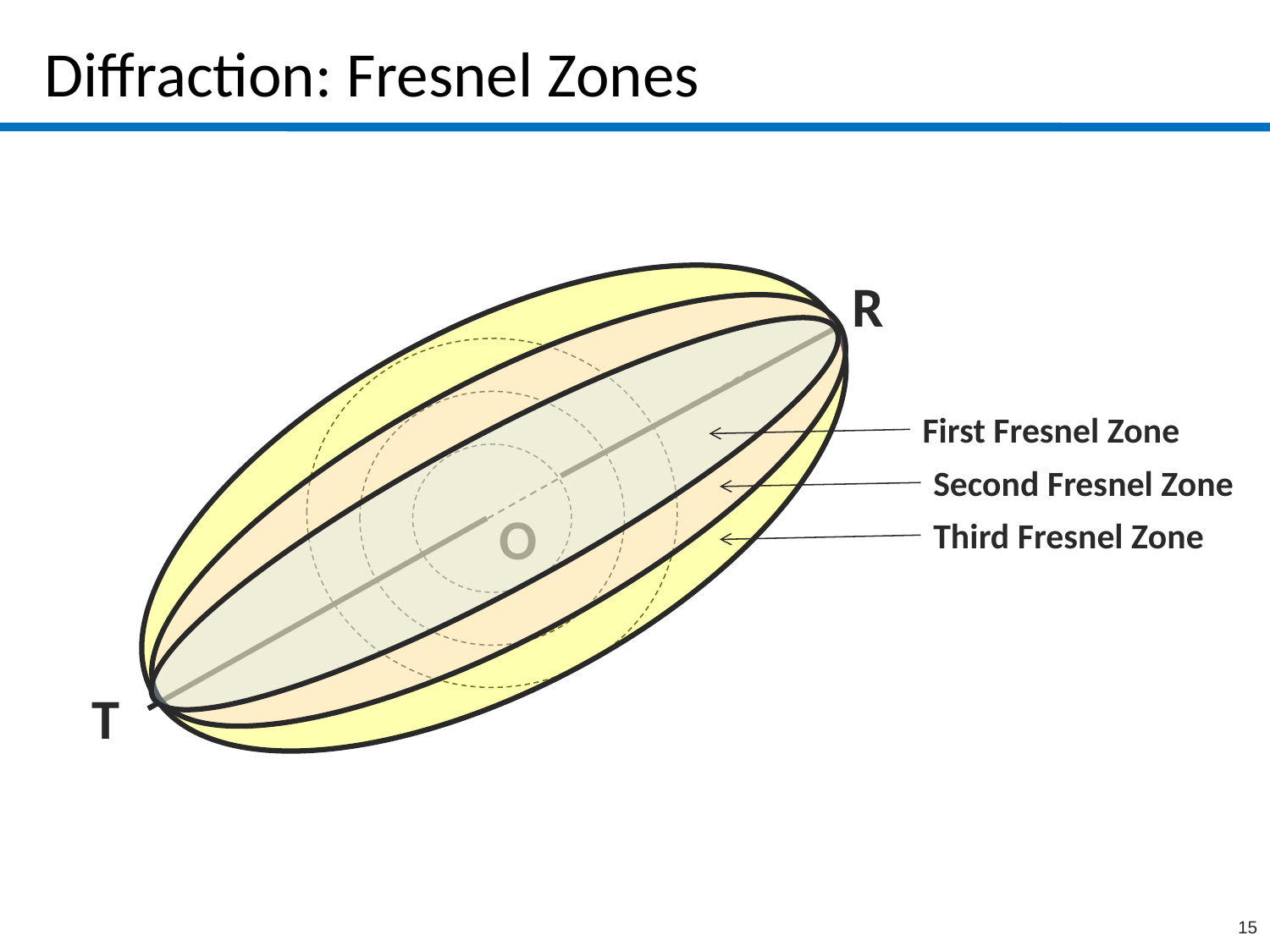

# Diffraction: Fresnel Zones
R

O
T
First Fresnel Zone
Second Fresnel Zone
Third Fresnel Zone
15